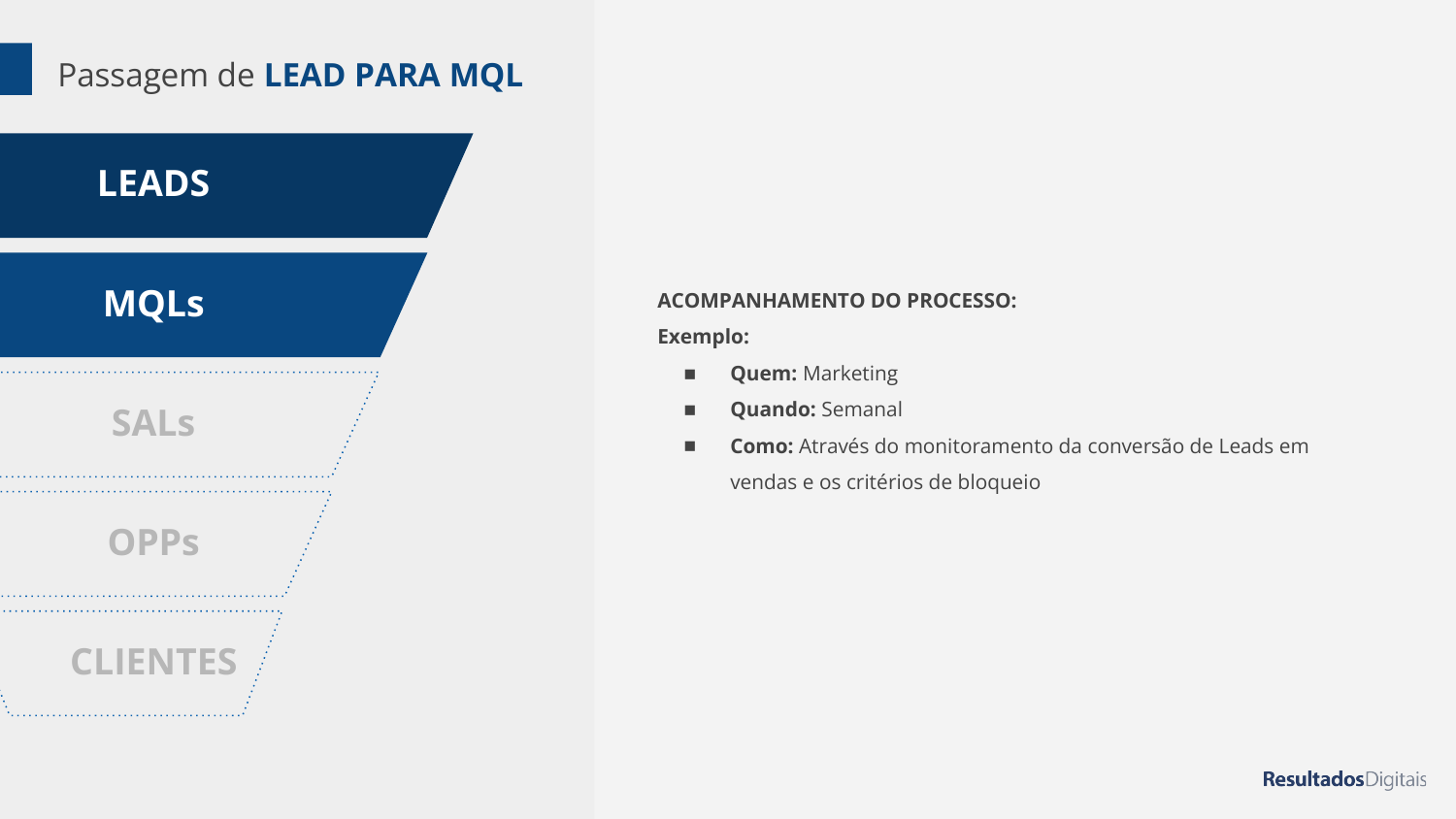

# Passagem de LEAD PARA MQL
ACOMPANHAMENTO DO PROCESSO:
Exemplo:
Quem: Marketing
Quando: Semanal
Como: Através do monitoramento da conversão de Leads em vendas e os critérios de bloqueio

LEADS

MQLs

SALs

OPPs

CLIENTES